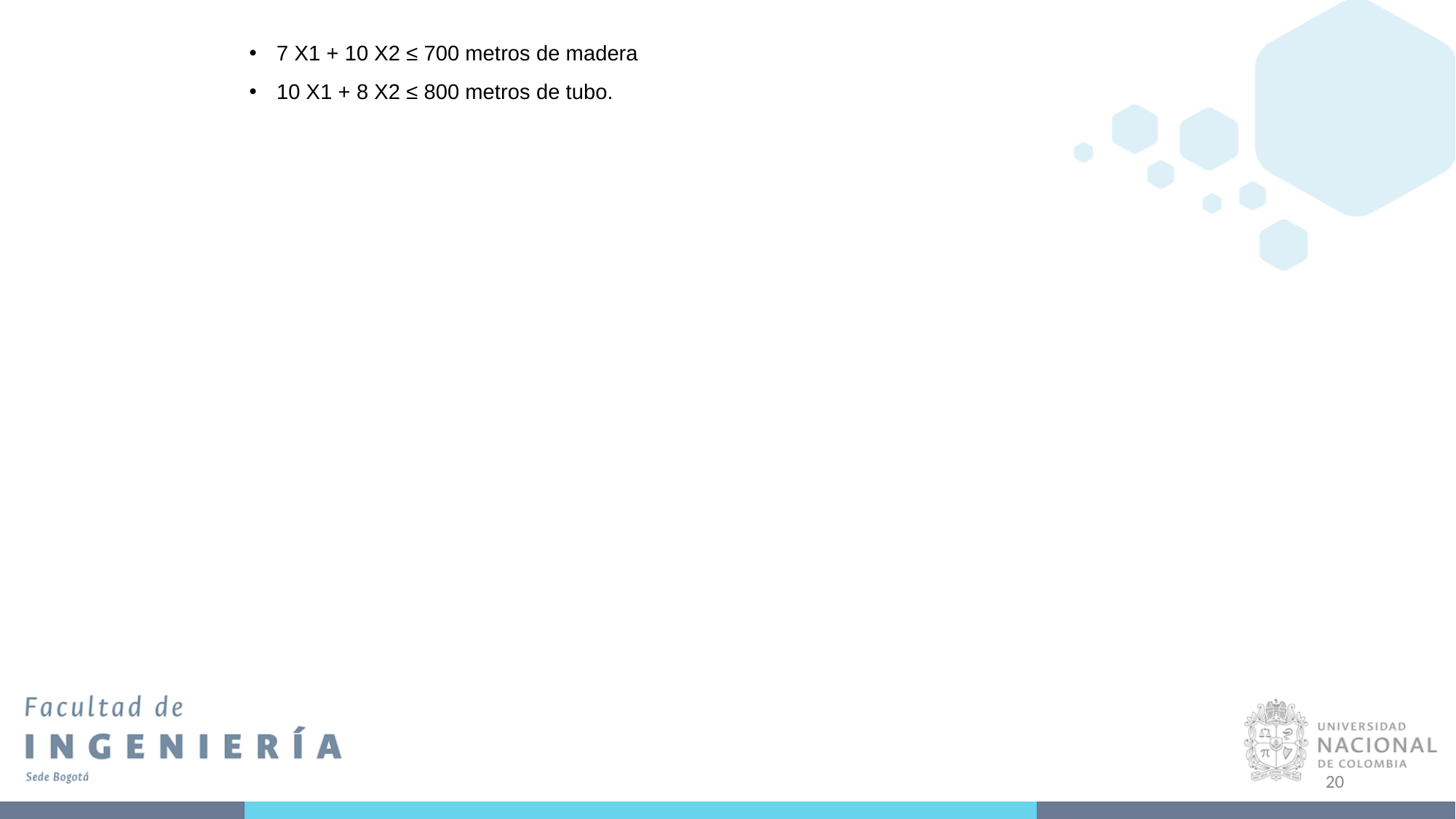

7 X1 + 10 X2 ≤ 700 metros de madera
10 X1 + 8 X2 ≤ 800 metros de tubo.
20